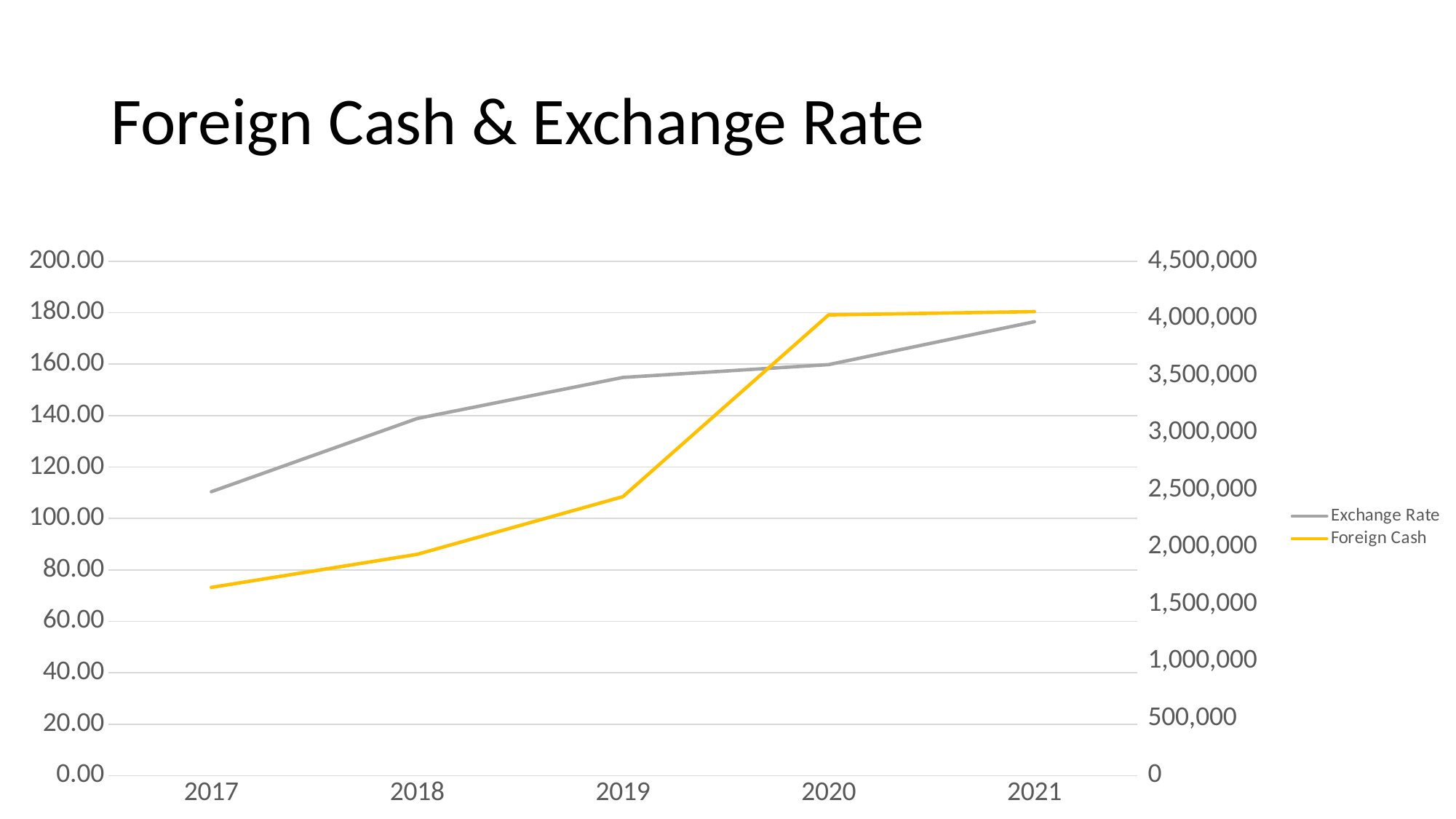

# Foreign Cash & Exchange Rate

### Chart

| Category | Exchange Rate | Foreign Cash |
|---|---|---|
| 2017 | 110.42 | 1646801.0 |
| 2018 | 138.86 | 1935969.0 |
| 2019 | 154.85 | 2441156.0 |
| 2020 | 159.83 | 4030731.0 |
| 2021 | 176.51 | 4059596.0 |